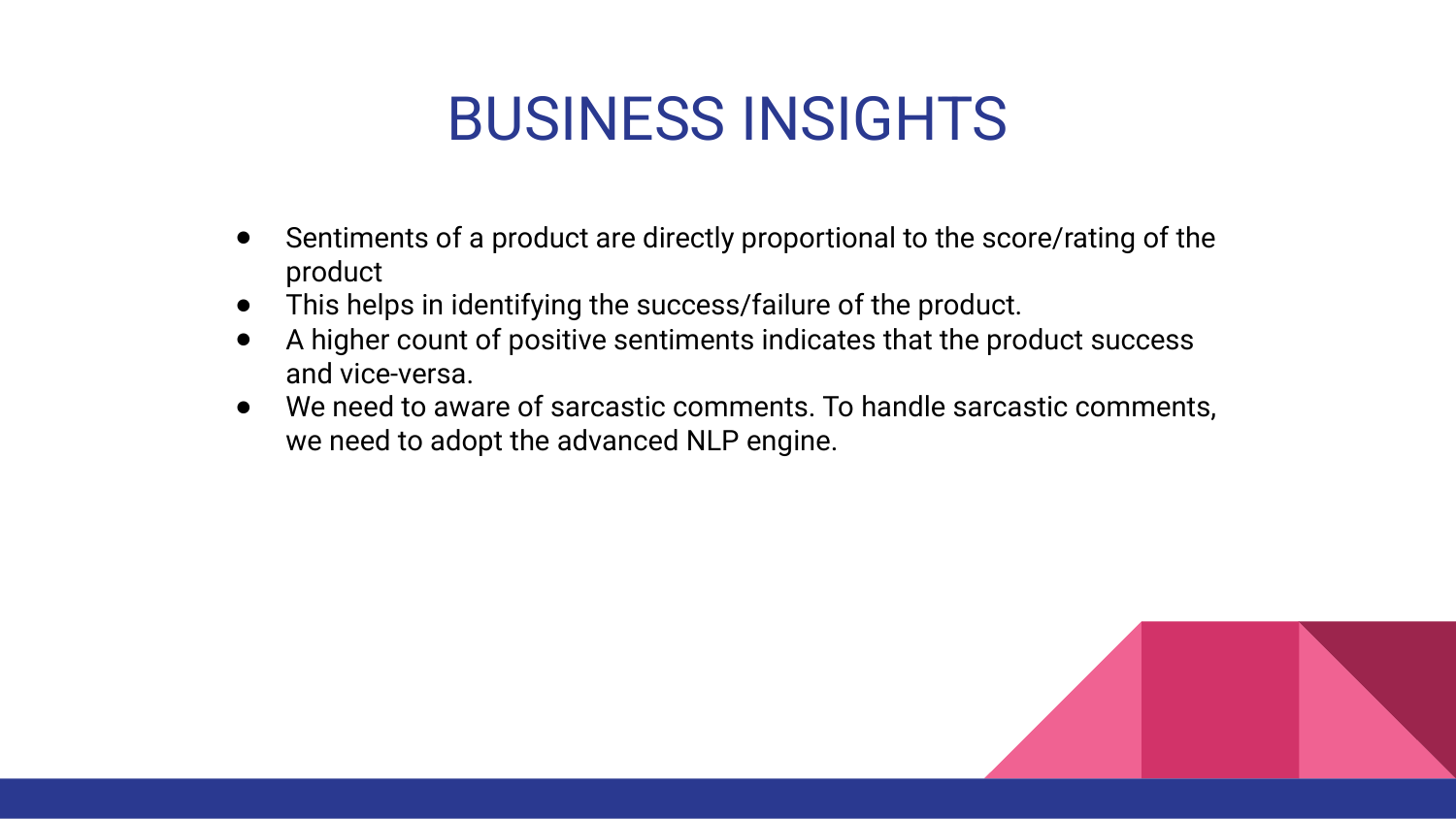

# BUSINESS INSIGHTS
Sentiments of a product are directly proportional to the score/rating of the product
This helps in identifying the success/failure of the product.
A higher count of positive sentiments indicates that the product success and vice-versa.
We need to aware of sarcastic comments. To handle sarcastic comments, we need to adopt the advanced NLP engine.